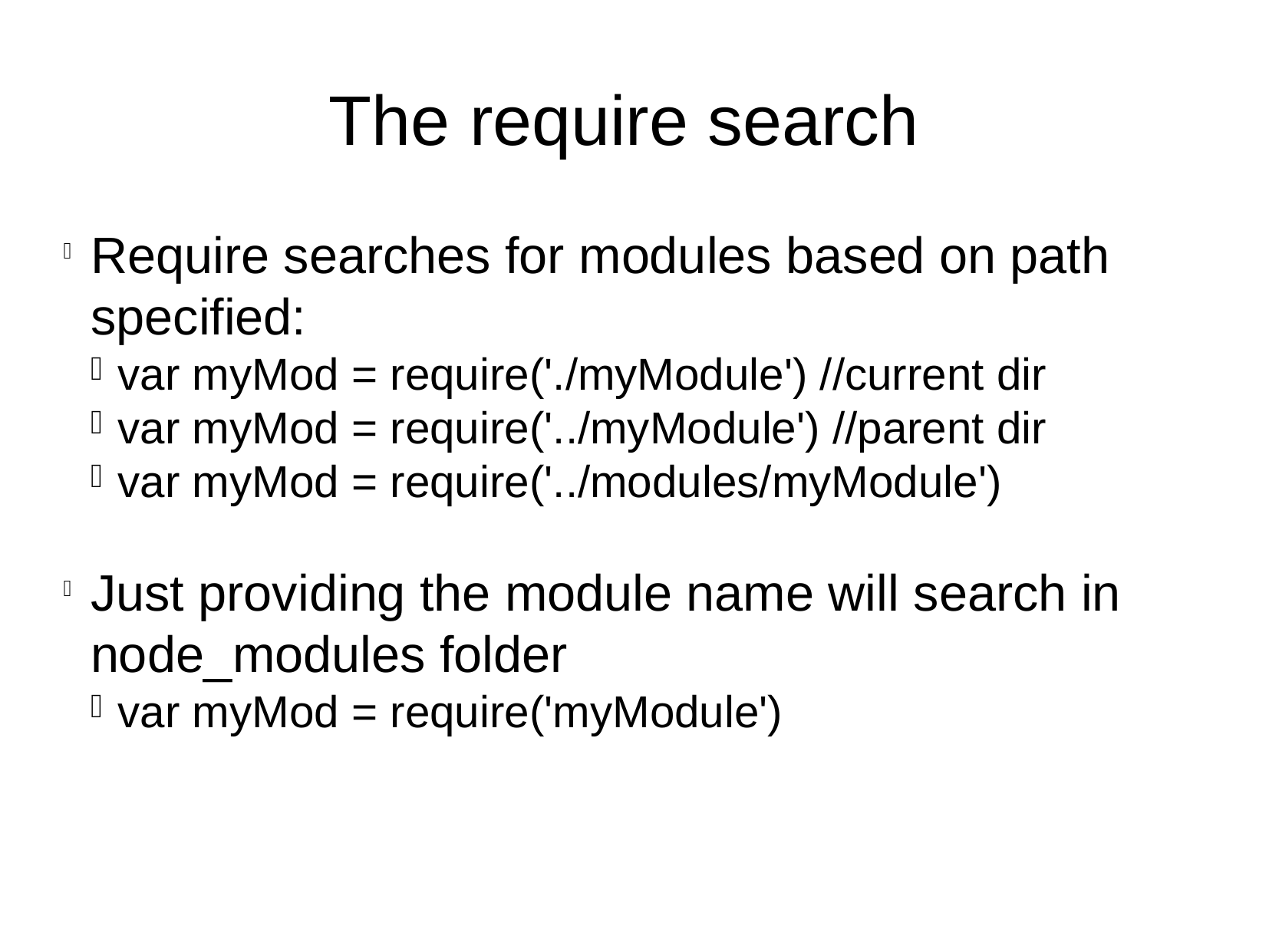

The require search
Require searches for modules based on path specified:
var myMod = require('./myModule') //current dir
var myMod = require('../myModule') //parent dir
var myMod = require('../modules/myModule')

Just providing the module name will search in node_modules folder
var myMod = require('myModule')